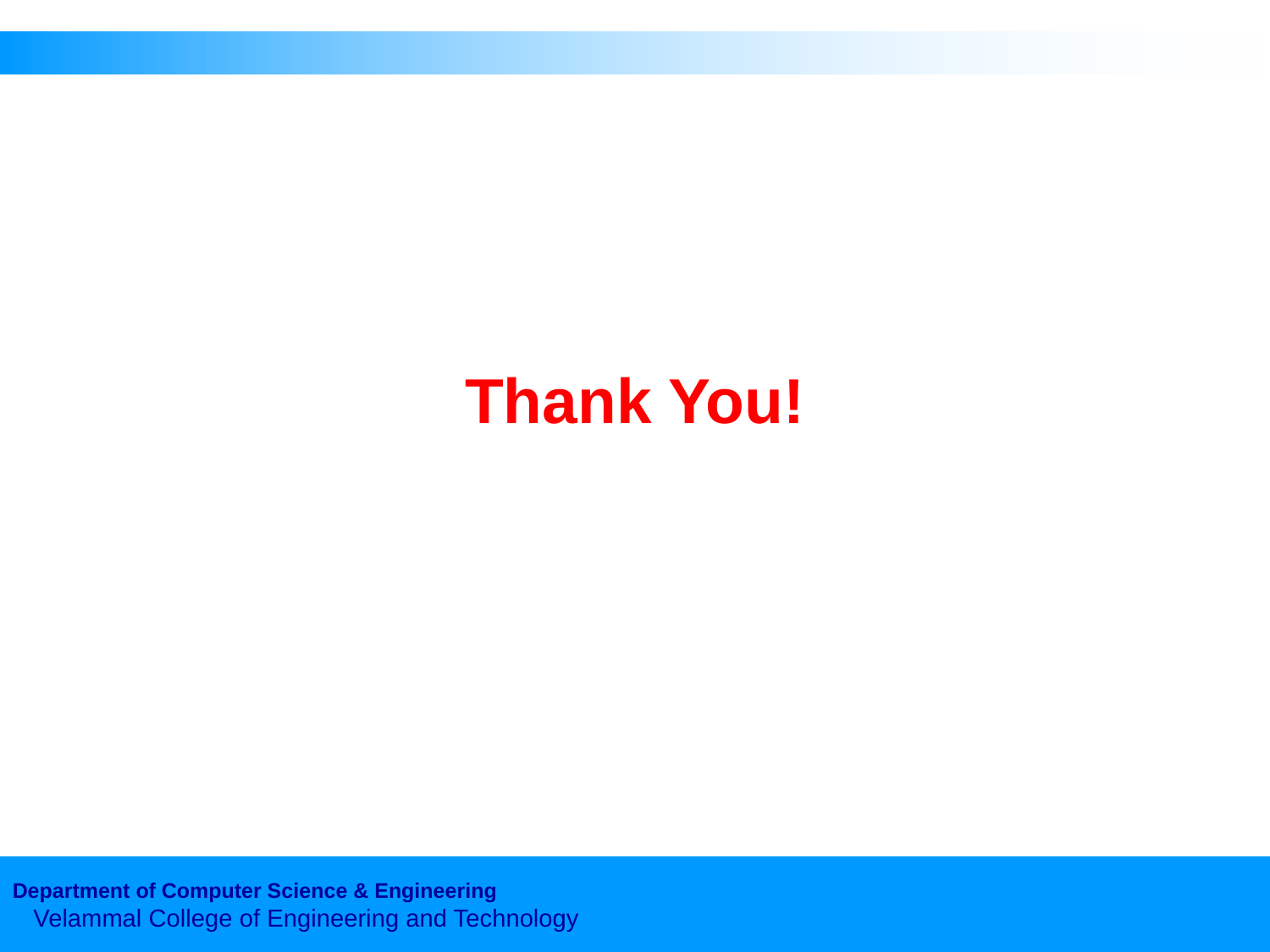

# Thank You!
Department of Computer Science & Engineering
   Velammal College of Engineering and Technology